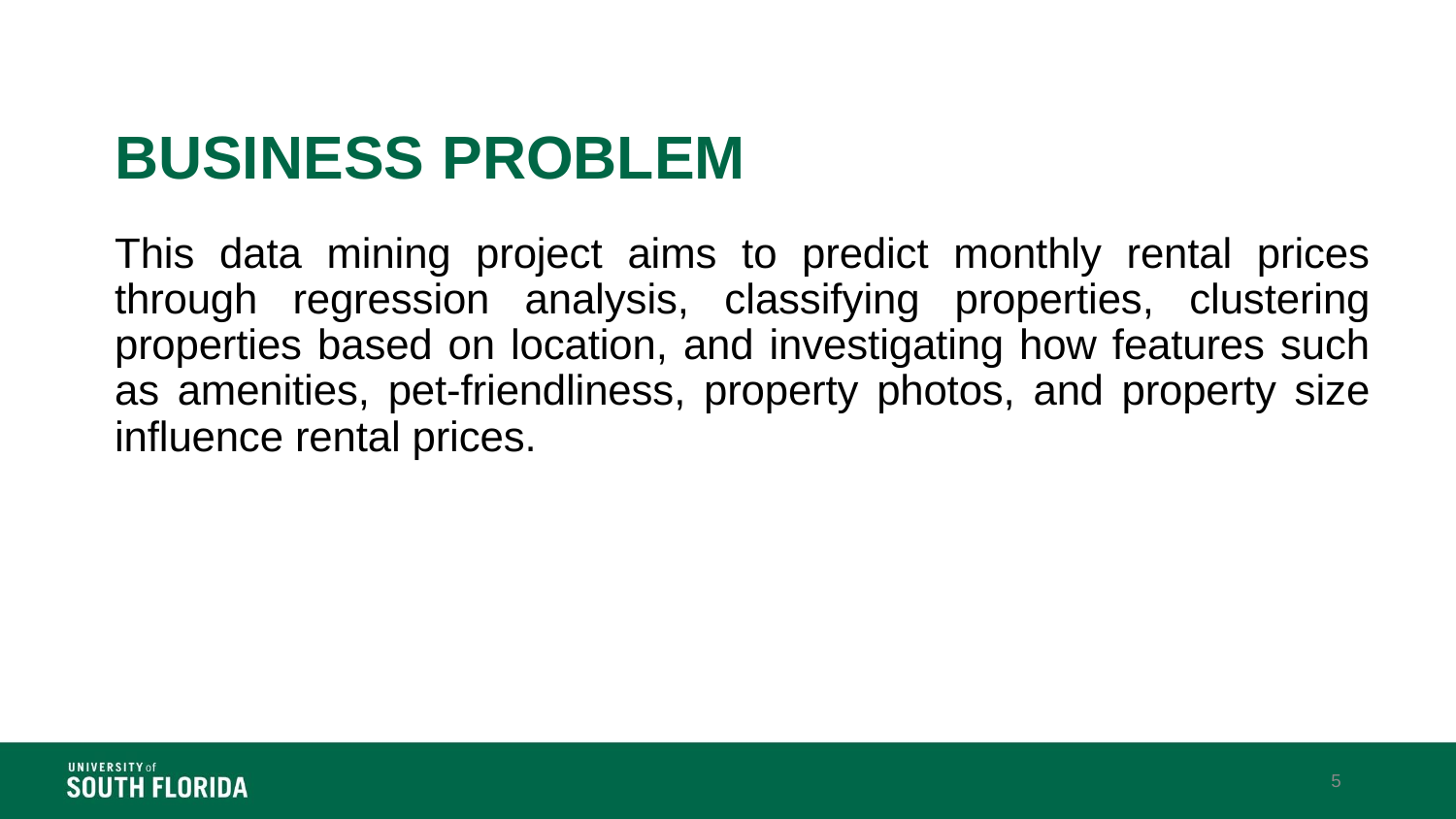

# BUSINESS PROBLEM
This data mining project aims to predict monthly rental prices through regression analysis, classifying properties, clustering properties based on location, and investigating how features such as amenities, pet-friendliness, property photos, and property size influence rental prices.

5